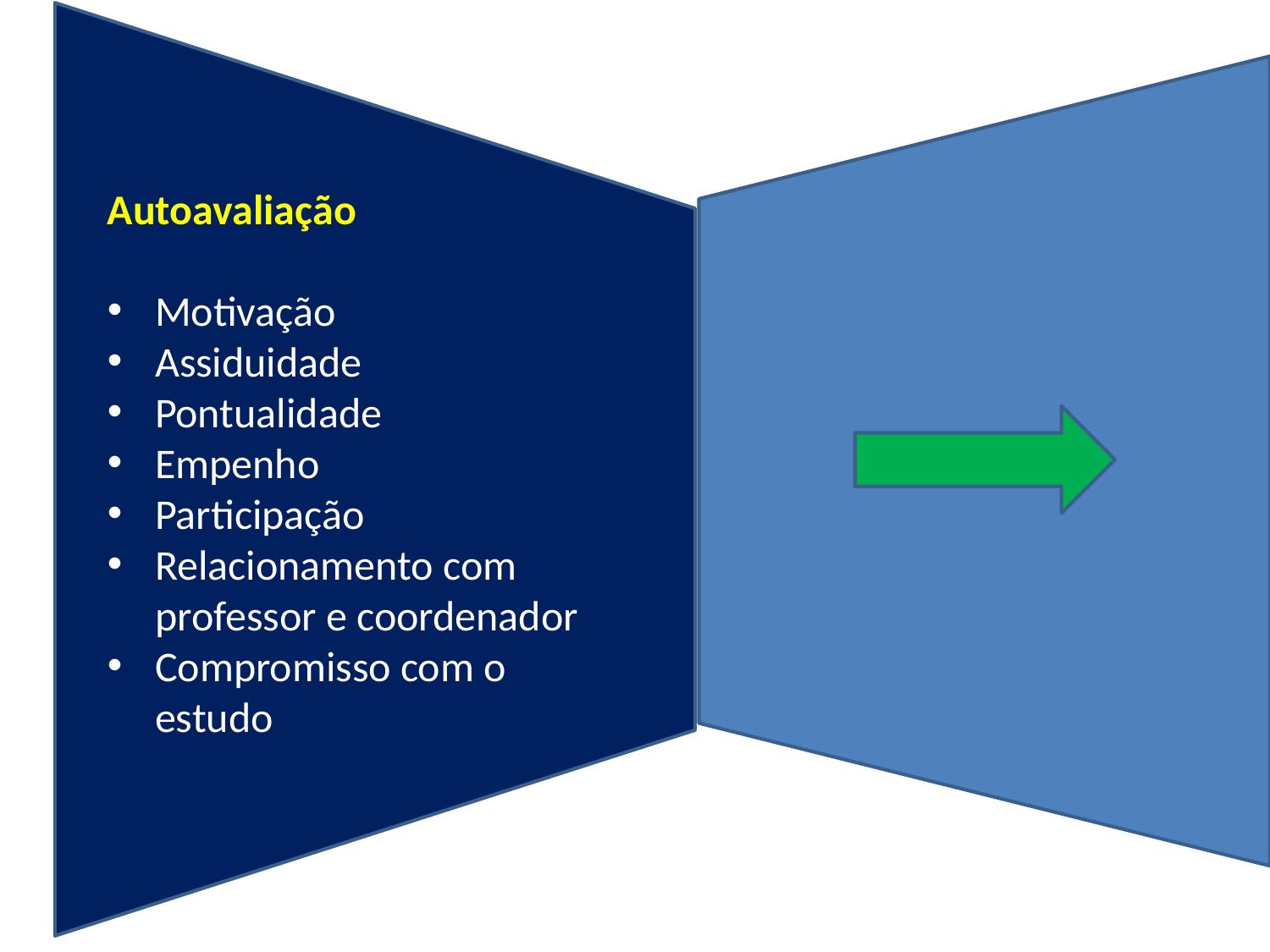

Autoavaliação

Motivação
Assiduidade
Pontualidade
Empenho
Participação
Relacionamento com professor e coordenador
Compromisso com o estudo
#